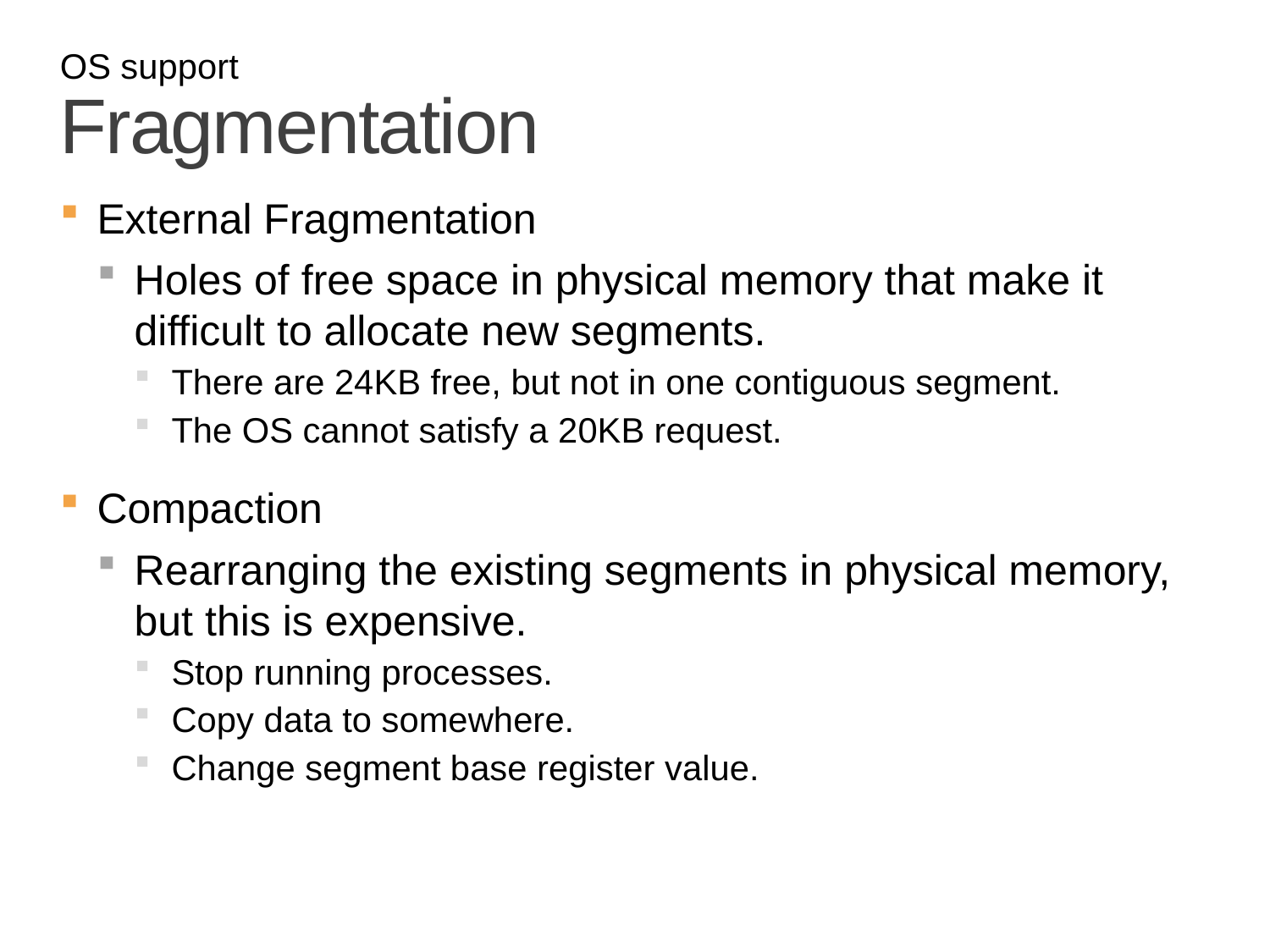

OS support
# Fragmentation
External Fragmentation
Holes of free space in physical memory that make it difficult to allocate new segments.
There are 24KB free, but not in one contiguous segment.
The OS cannot satisfy a 20KB request.
Compaction
Rearranging the existing segments in physical memory, but this is expensive.
Stop running processes.
Copy data to somewhere.
Change segment base register value.